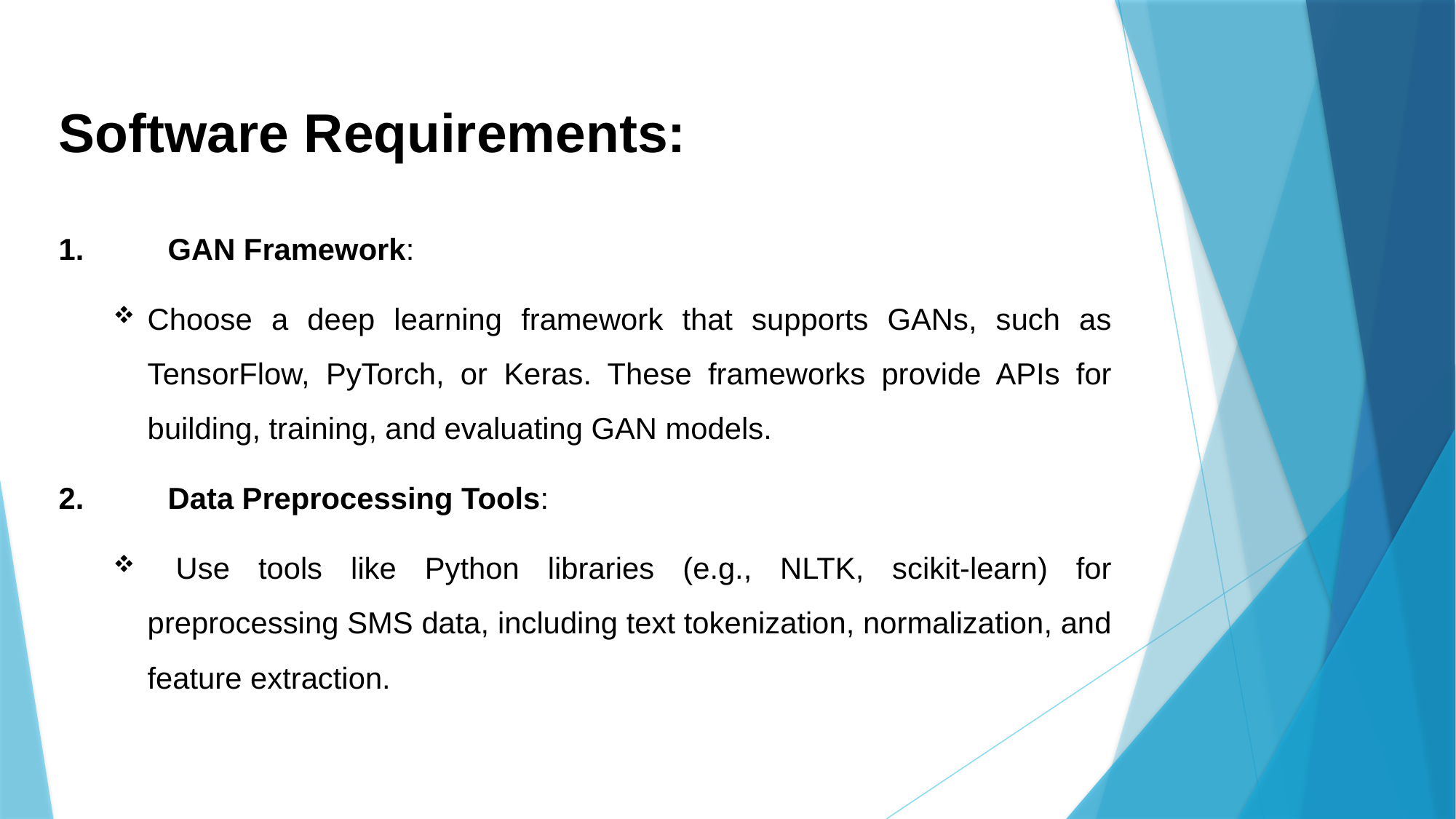

# Software Requirements:
1.	GAN Framework:
Choose a deep learning framework that supports GANs, such as TensorFlow, PyTorch, or Keras. These frameworks provide APIs for building, training, and evaluating GAN models.
2.	Data Preprocessing Tools:
 Use tools like Python libraries (e.g., NLTK, scikit-learn) for preprocessing SMS data, including text tokenization, normalization, and feature extraction.